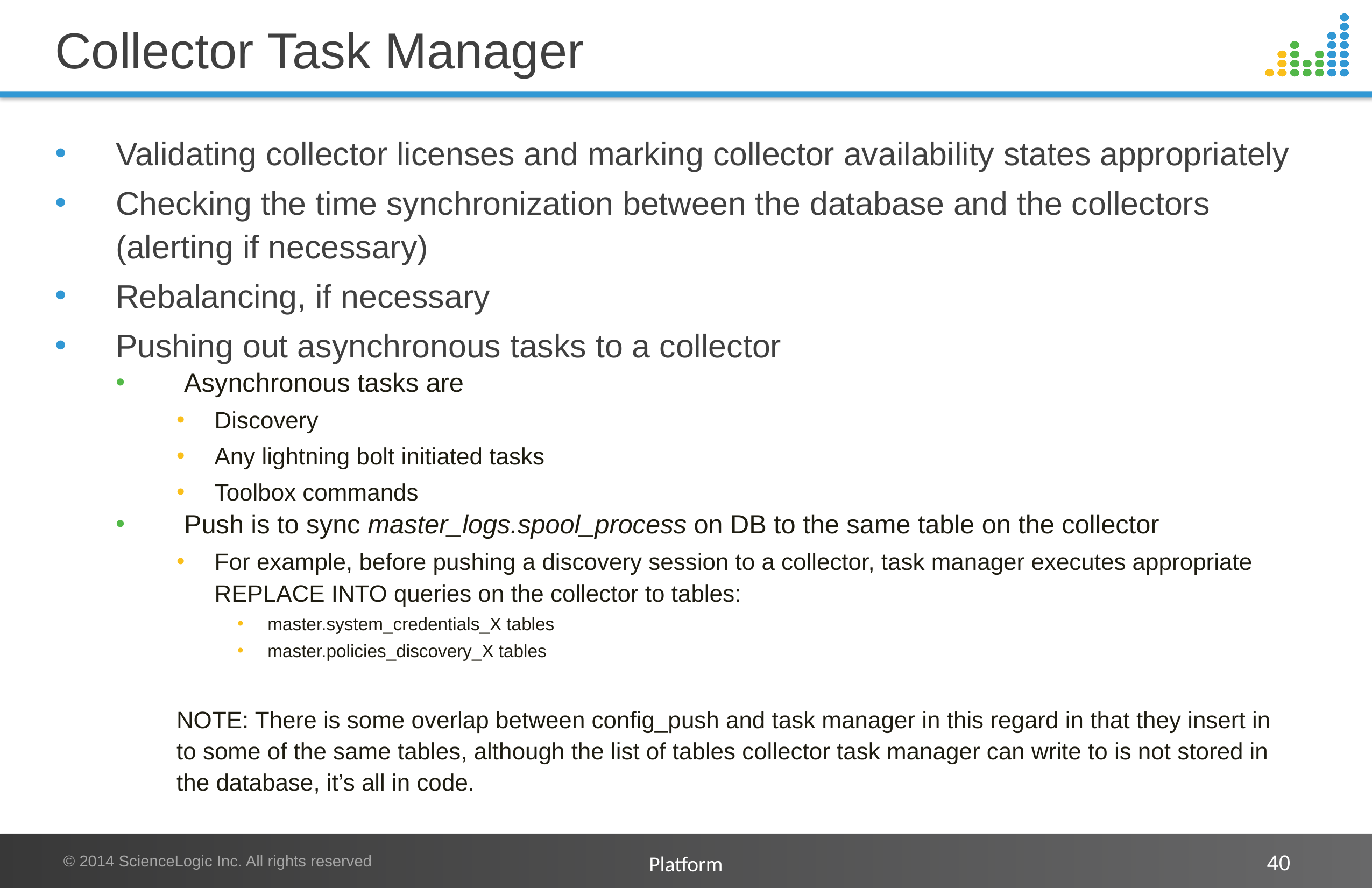

# Collector Task Manager
Validating collector licenses and marking collector availability states appropriately
Checking the time synchronization between the database and the collectors (alerting if necessary)
Rebalancing, if necessary
Pushing out asynchronous tasks to a collector
Asynchronous tasks are
Discovery
Any lightning bolt initiated tasks
Toolbox commands
Push is to sync master_logs.spool_process on DB to the same table on the collector
For example, before pushing a discovery session to a collector, task manager executes appropriate REPLACE INTO queries on the collector to tables:
master.system_credentials_X tables
master.policies_discovery_X tables

NOTE: There is some overlap between config_push and task manager in this regard in that they insert in to some of the same tables, although the list of tables collector task manager can write to is not stored in the database, it’s all in code.
Platform
40